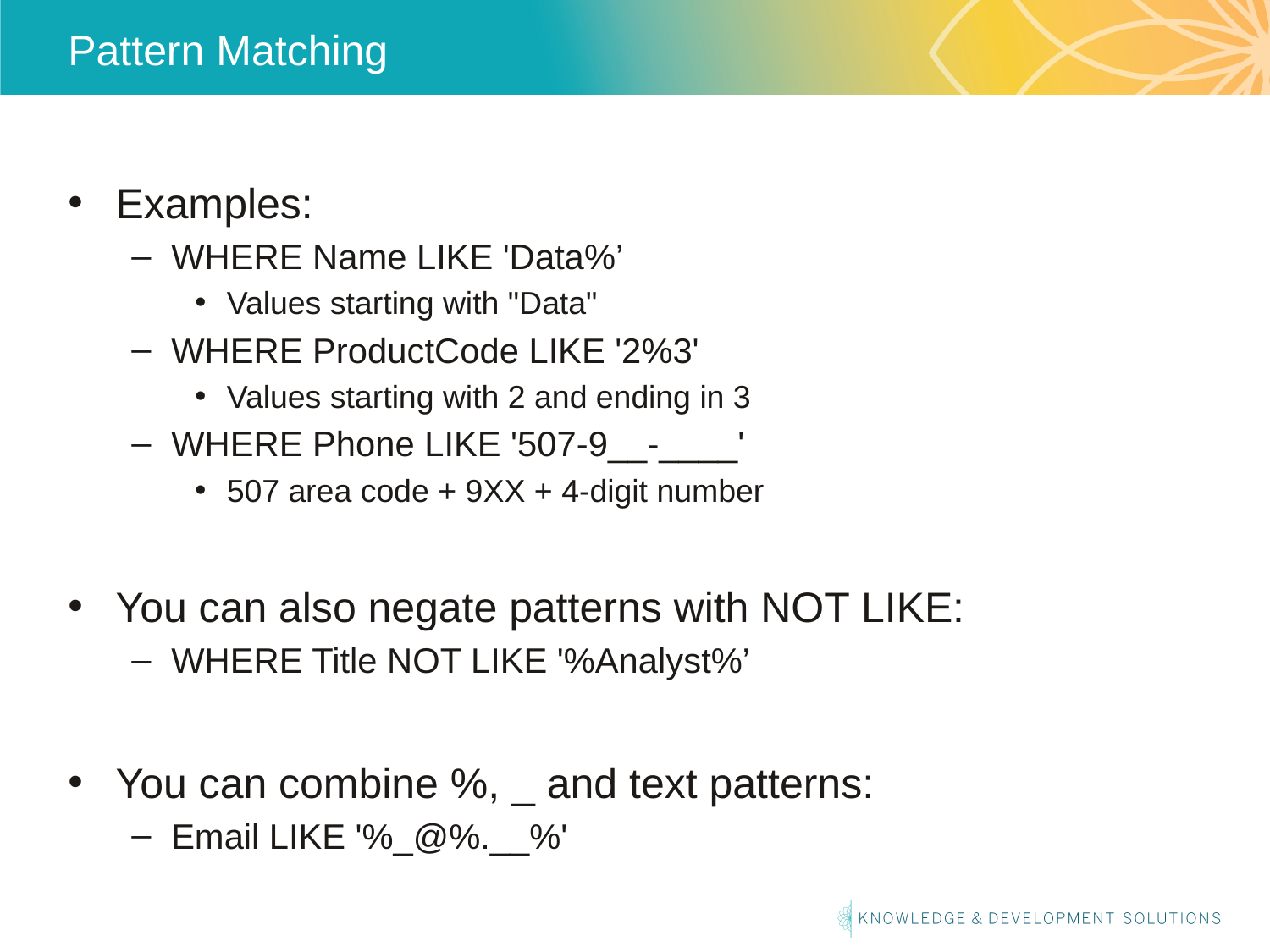

# Pattern Matching
Examples:
WHERE Name LIKE 'Data%’
Values starting with "Data"
WHERE ProductCode LIKE '2%3'
Values starting with 2 and ending in 3
WHERE Phone LIKE '507-9__-____'
507 area code + 9XX + 4-digit number

You can also negate patterns with NOT LIKE:
WHERE Title NOT LIKE '%Analyst%’

You can combine %, _ and text patterns:
Email LIKE '%_@%.__%'